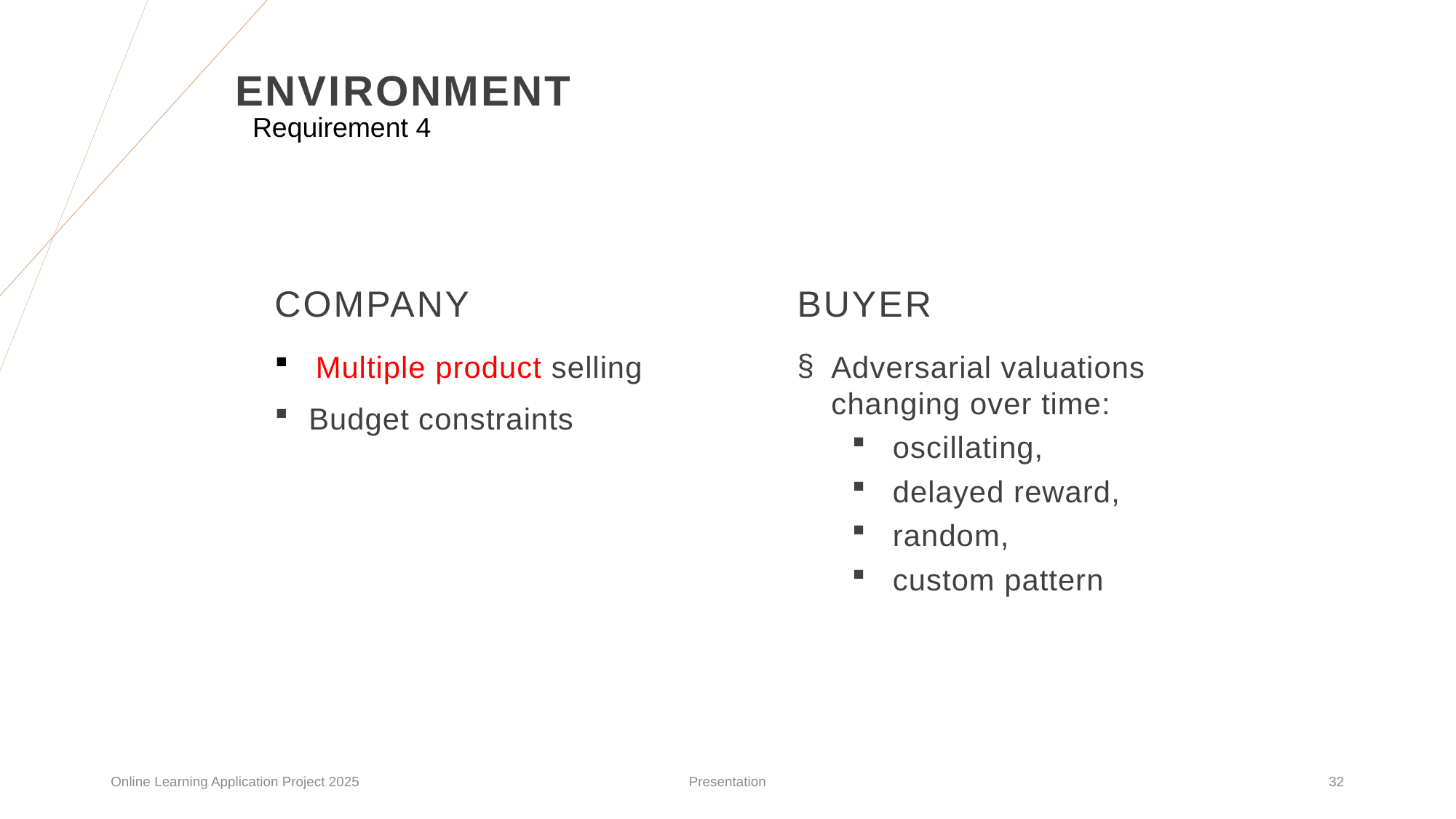

# Environment
Requirement 4
Company
Buyer
Adversarial valuations changing over time:
oscillating,
delayed reward,
random,
custom pattern

Multiple product selling
Budget constraints

Online Learning Application Project 2025

Presentation
32